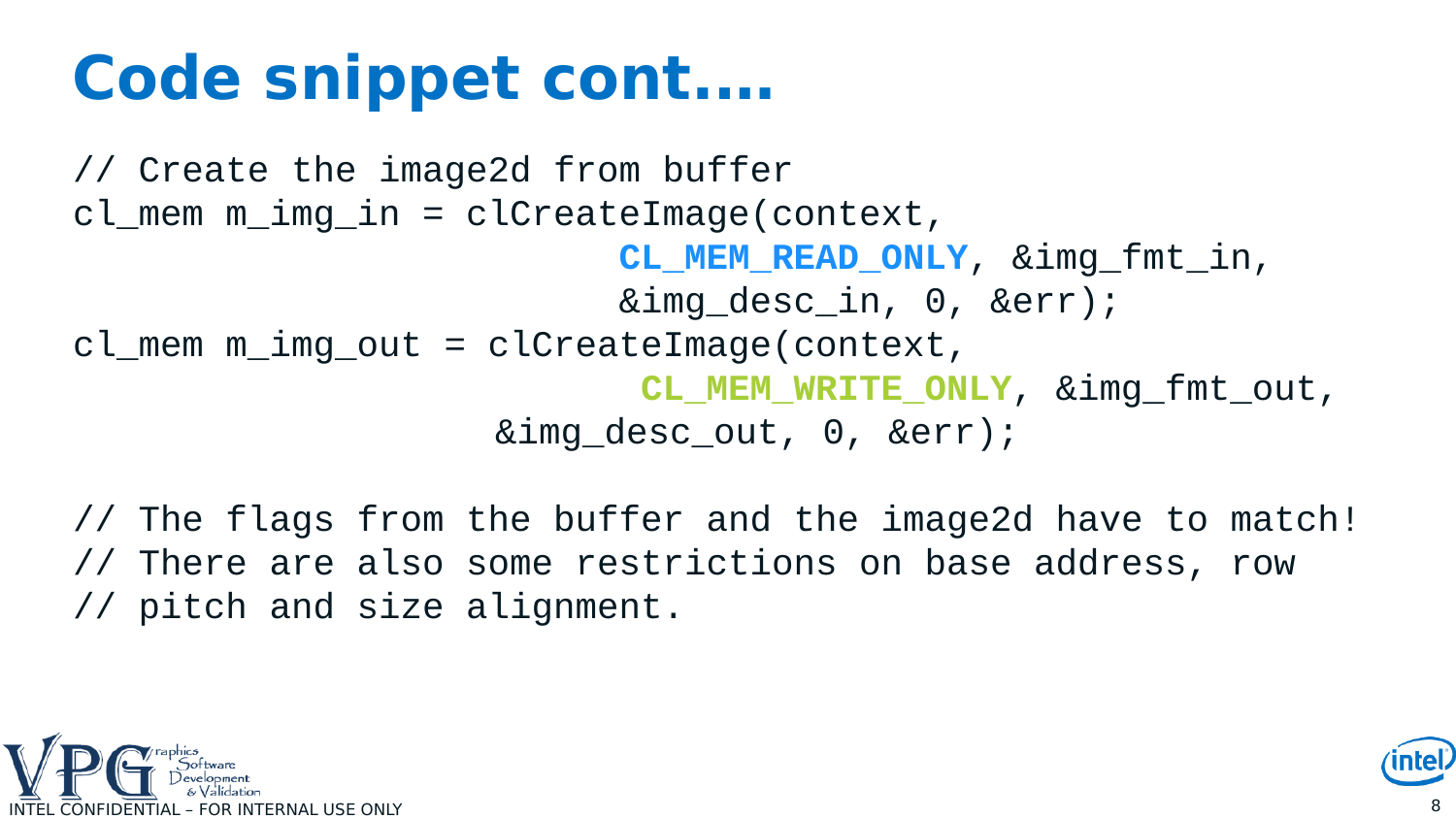

# Code snippet cont.…
// Create the image2d from buffer
cl_mem m_img_in = clCreateImage(context, 					     CL_MEM_READ_ONLY, &img_fmt_in,                 		     &img_desc_in, 0, &err);
cl_mem m_img_out = clCreateImage(context, 			  		      CL_MEM_WRITE_ONLY, &img_fmt_out,
		      &img_desc_out, 0, &err);
// The flags from the buffer and the image2d have to match!
// There are also some restrictions on base address, row
// pitch and size alignment.
8